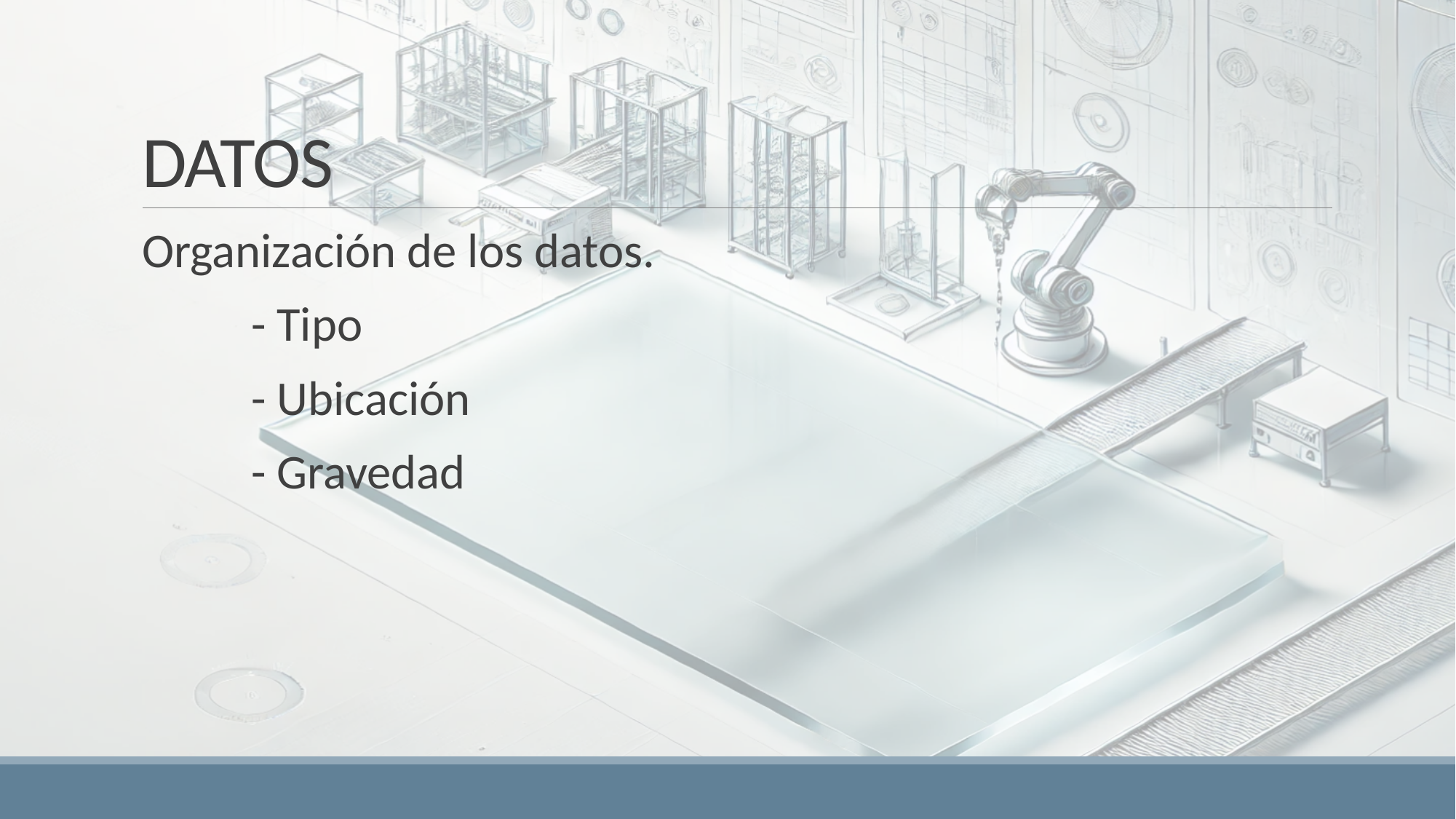

# DATOS
Organización de los datos.
	- Tipo
	- Ubicación
	- Gravedad